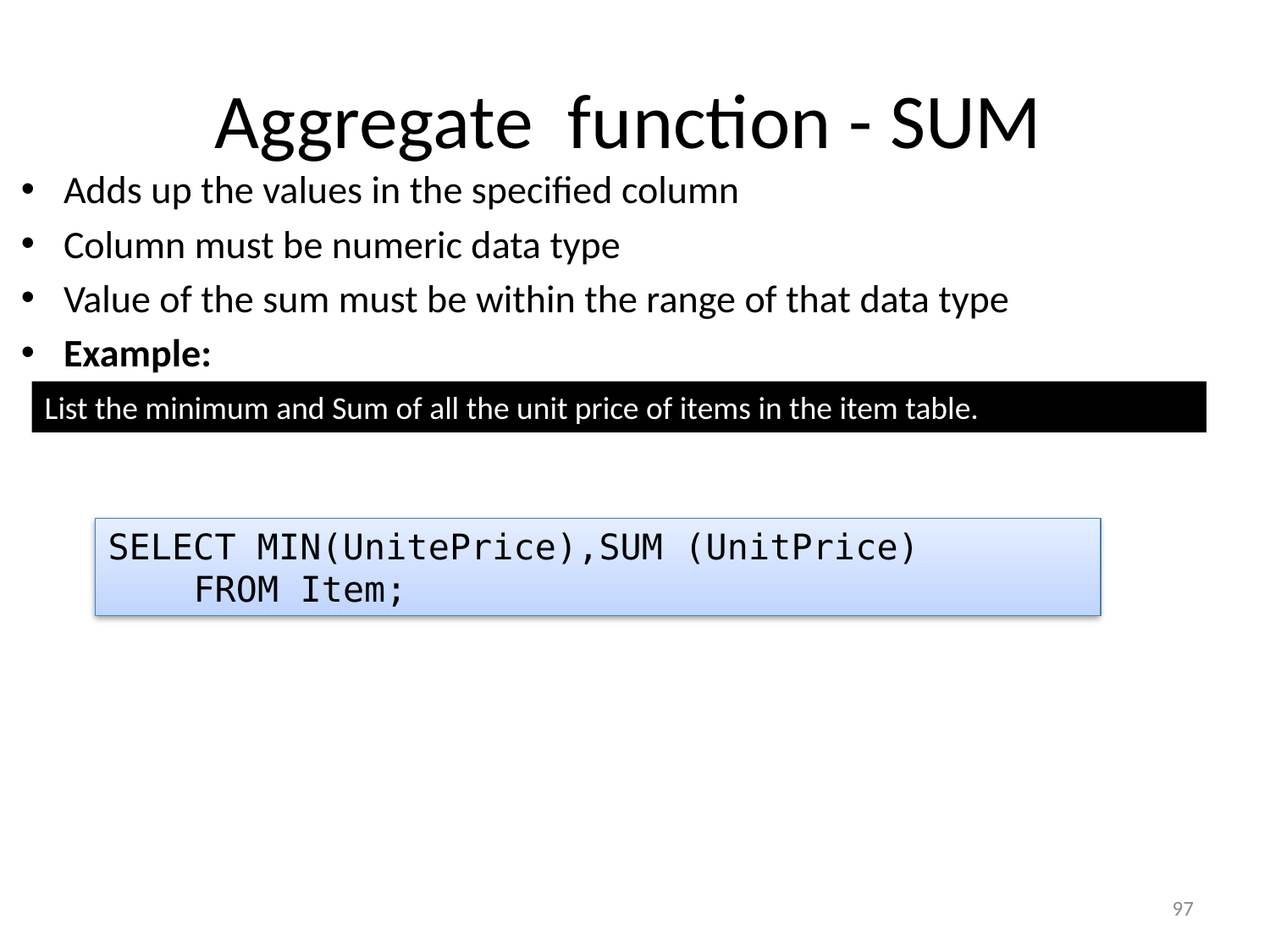

Aggregate  function - SUM
Adds up the values in the specified column
Column must be numeric data type
Value of the sum must be within the range of that data type
Example:
List the minimum and Sum of all the unit price of items in the item table.
SELECT MIN(UnitePrice),SUM (UnitPrice)
    FROM Item;
97